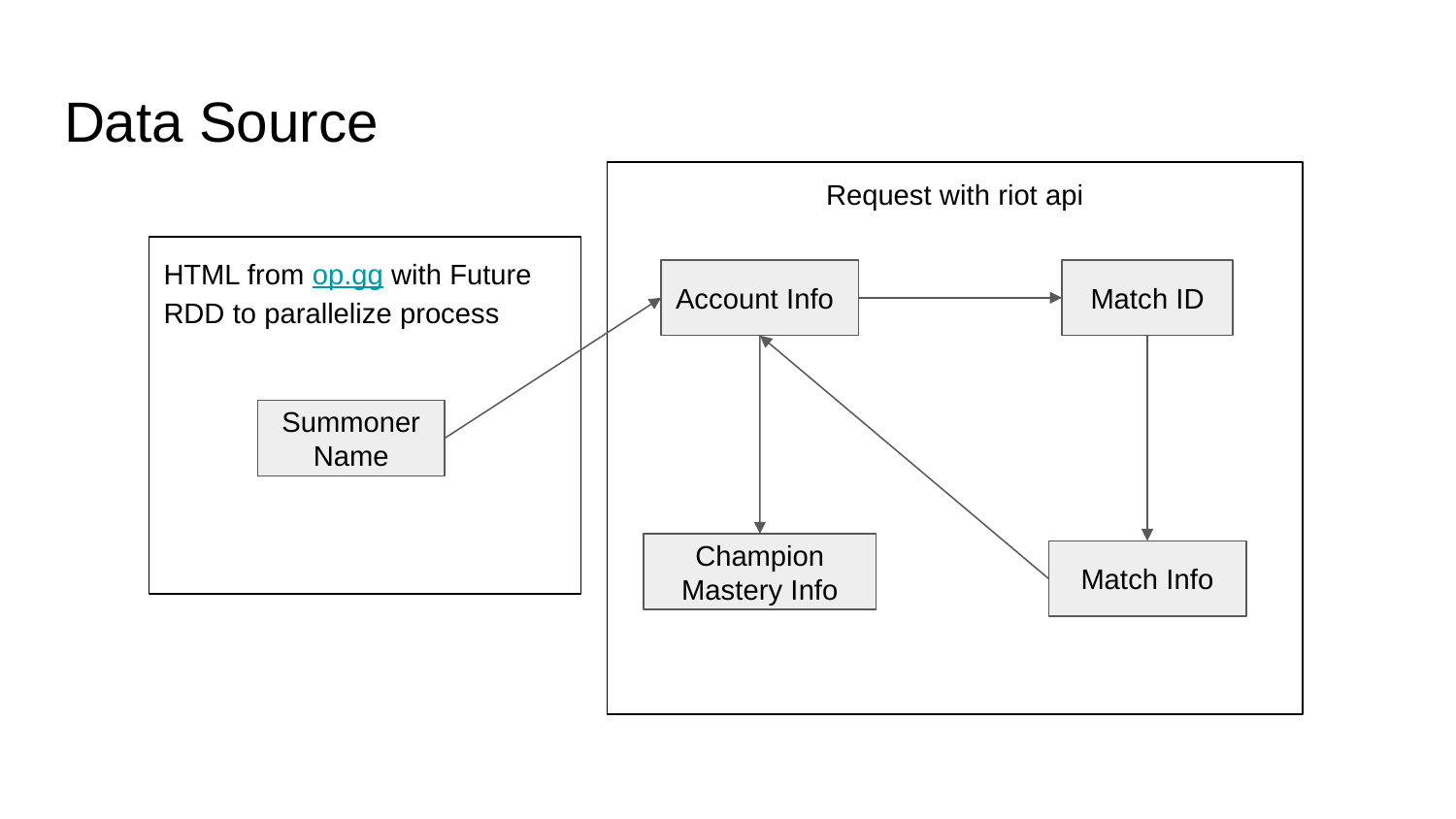

# Data Source
Request with riot api

HTML from op.gg with Future
RDD to parallelize process
Account Info
Match ID
Summoner Name
Champion Mastery Info
Match Info